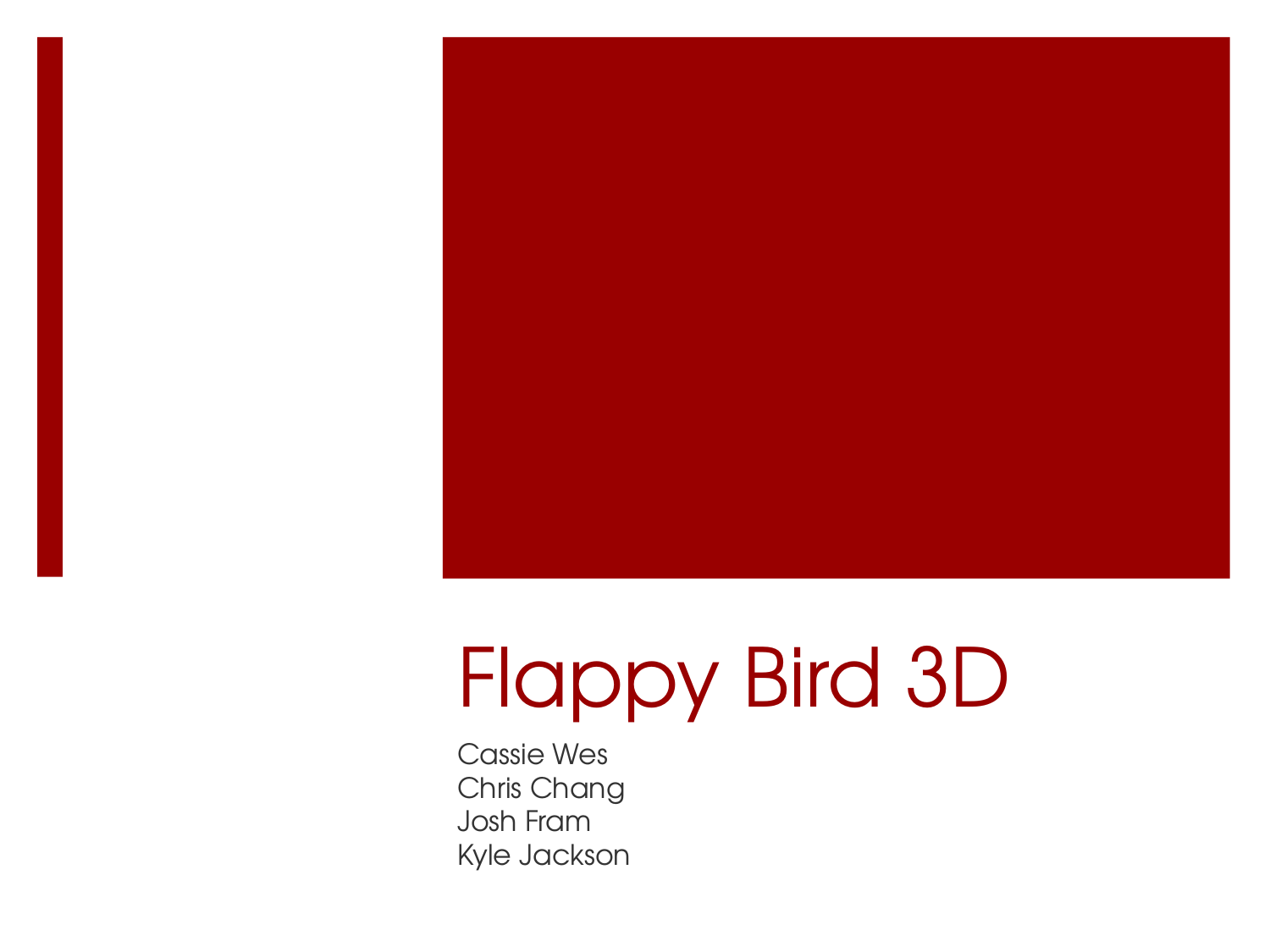

# Flappy Bird 3D
Cassie Wes
Chris Chang
Josh Fram
Kyle Jackson